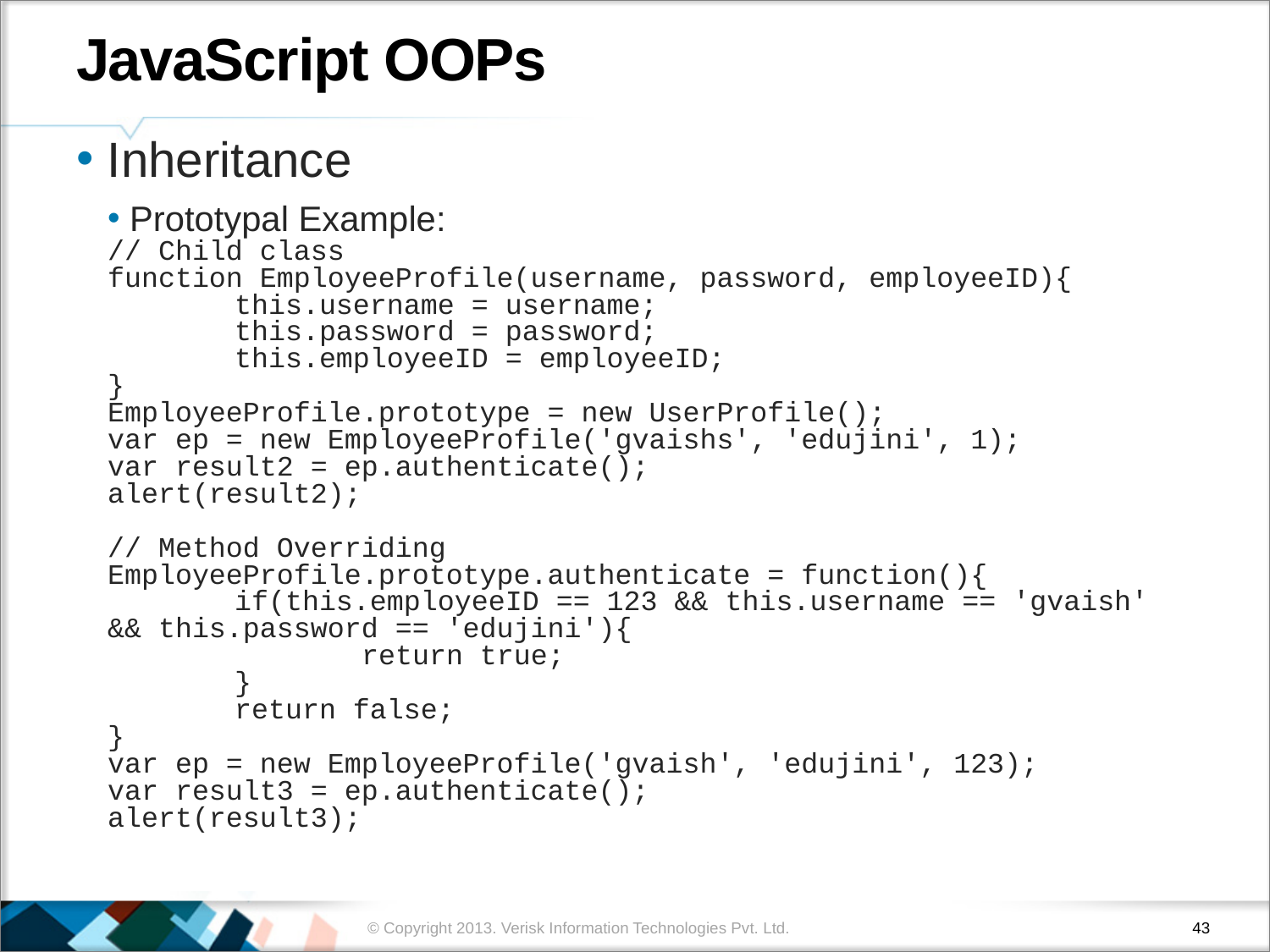

# JavaScript OOPs
 Inheritance
 Prototypal Example:
// Child class
function EmployeeProfile(username, password, employeeID){
	this.username = username;
	this.password = password;
	this.employeeID = employeeID;
}
EmployeeProfile.prototype = new UserProfile();
var ep = new EmployeeProfile('gvaishs', 'edujini', 1);
var result2 = ep.authenticate();
alert(result2);
// Method Overriding
EmployeeProfile.prototype.authenticate = function(){
	if(this.employeeID == 123 && this.username == 'gvaish'
&& this.password == 'edujini'){
		return true;
	}
	return false;
}
var ep = new EmployeeProfile('gvaish', 'edujini', 123);
var result3 = ep.authenticate();
alert(result3);